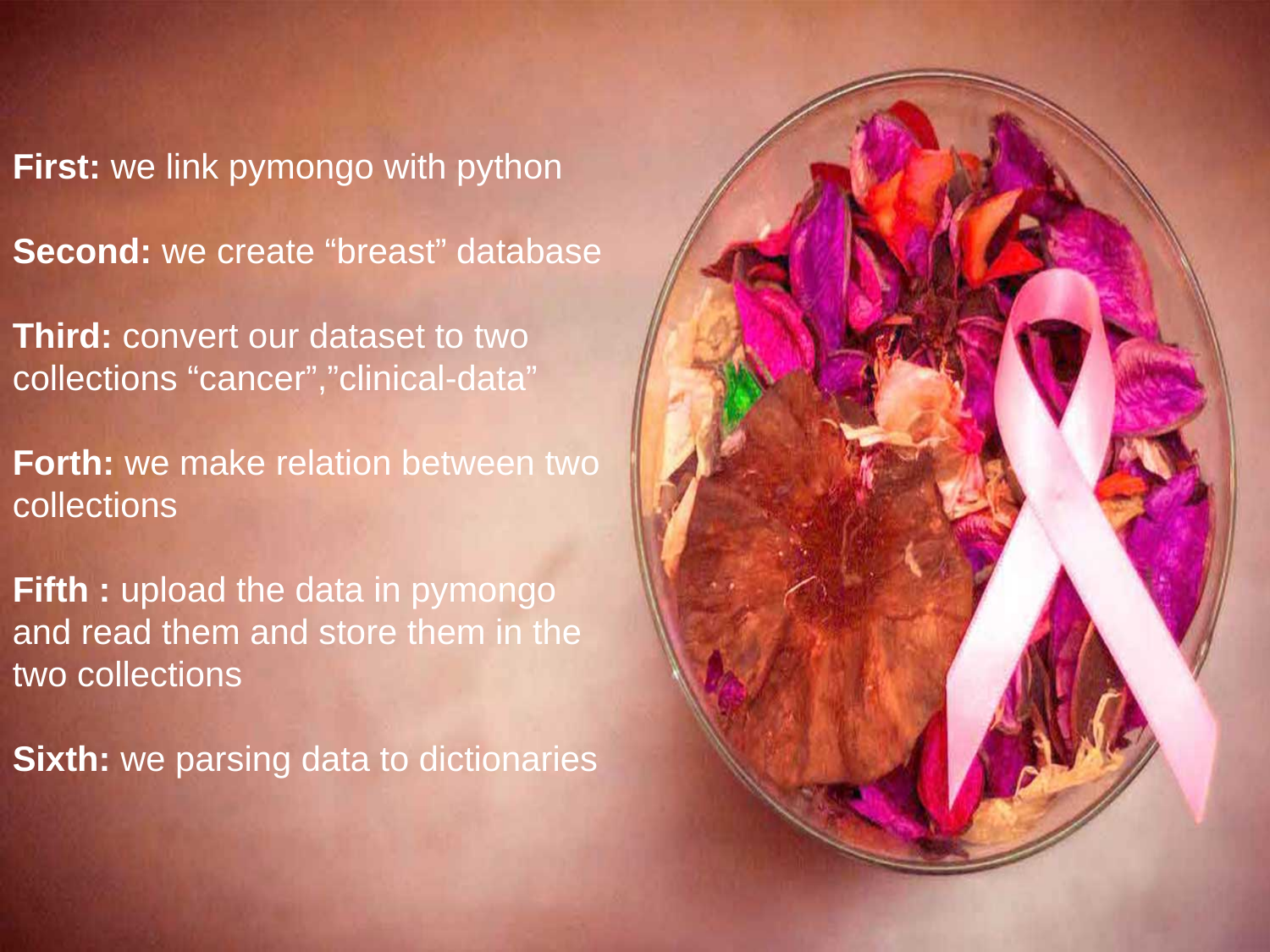

First: we link pymongo with python

Second: we create “breast” database

Third: convert our dataset to two collections “cancer”,”clinical-data”

Forth: we make relation between two collections

Fifth : upload the data in pymongo and read them and store them in the two collections

Sixth: we parsing data to dictionaries